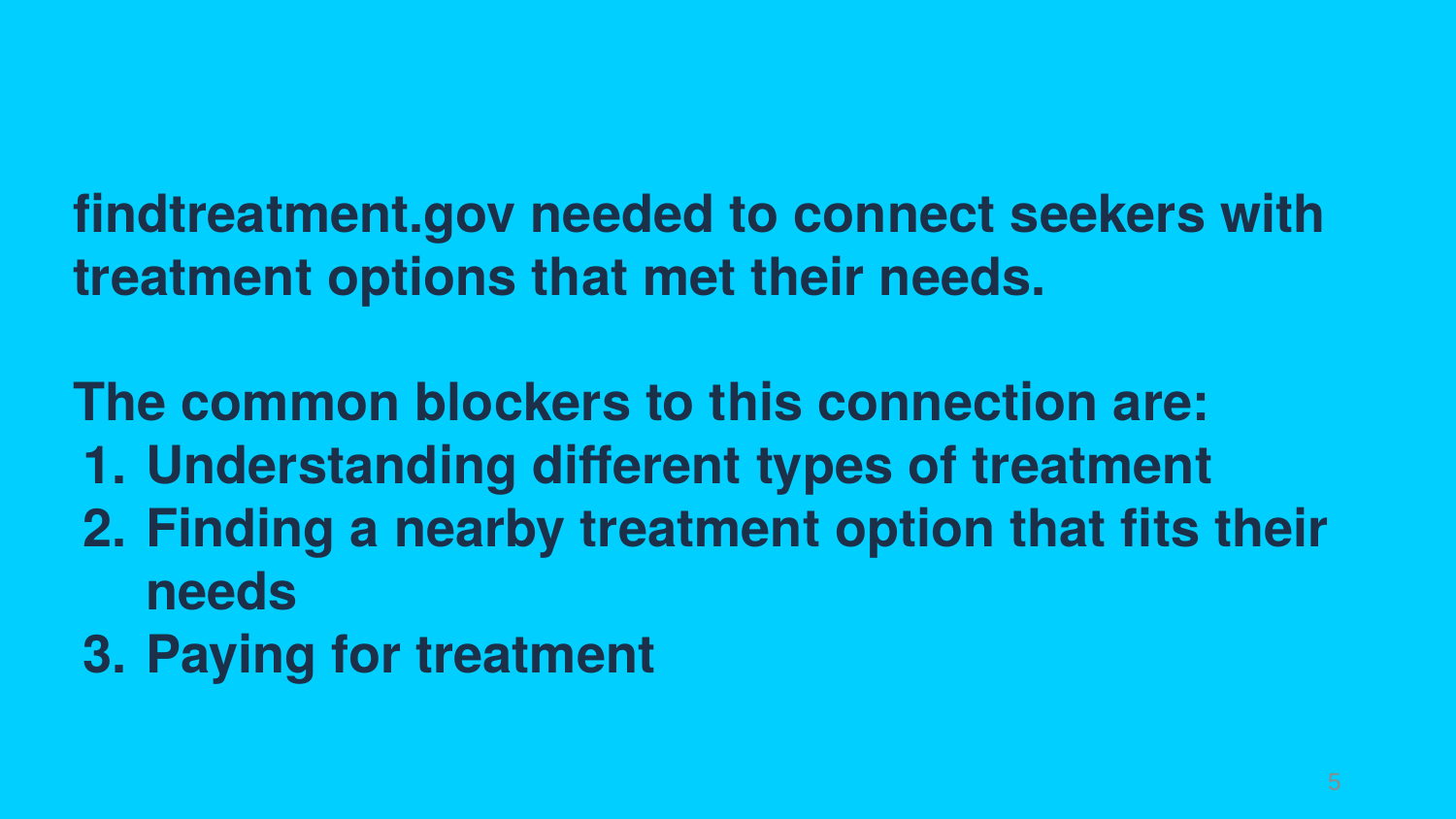

# findtreatment.gov needed to connect seekers with treatment options that met their needs.

The common blockers to this connection are:
Understanding different types of treatment
Finding a nearby treatment option that fits their needs
Paying for treatment
5